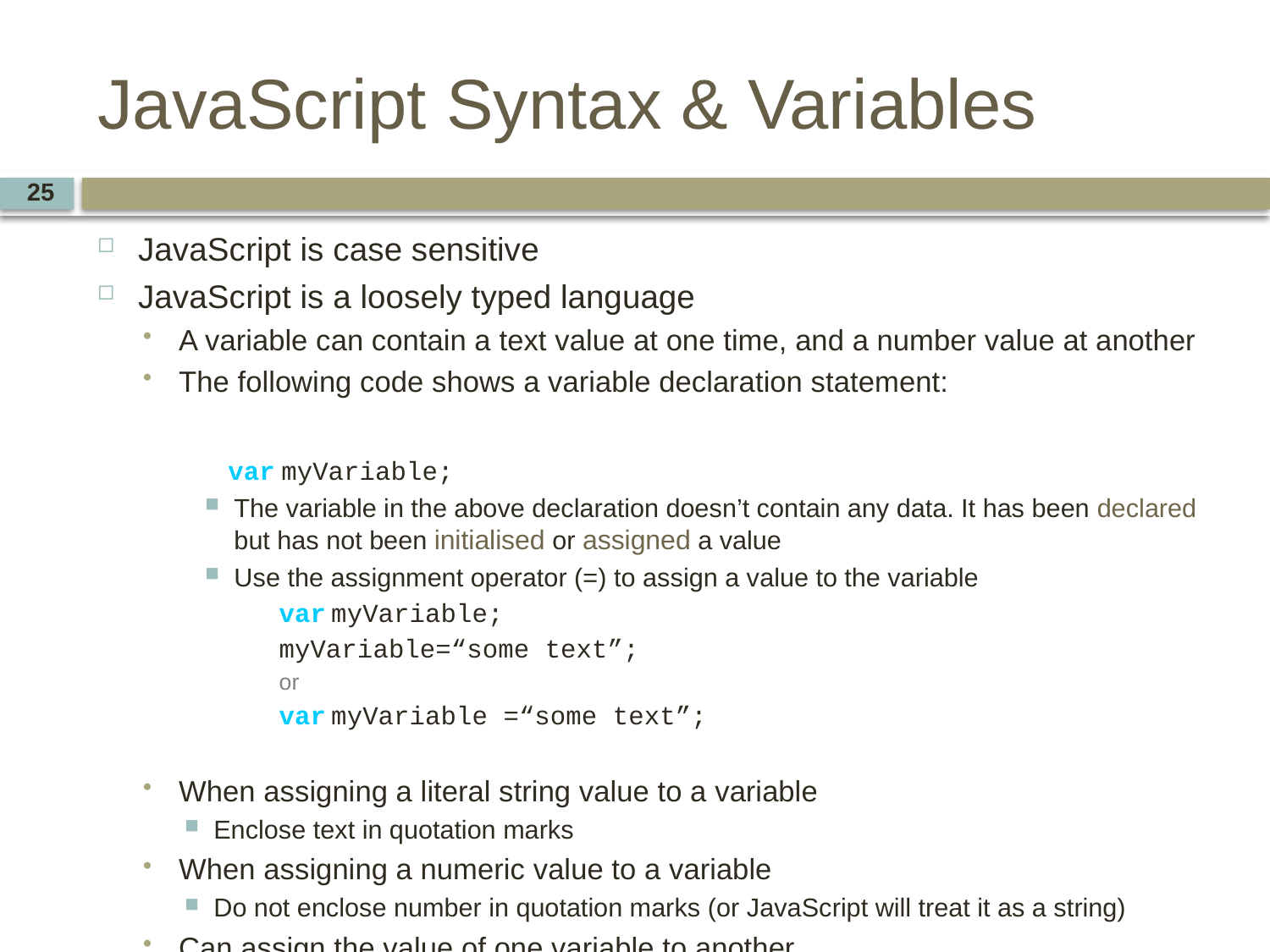

# JavaScript Syntax & Variables
25
JavaScript is case sensitive
JavaScript is a loosely typed language
A variable can contain a text value at one time, and a number value at another
The following code shows a variable declaration statement:

   var myVariable;
The variable in the above declaration doesn’t contain any data. It has been declared but has not been initialised or assigned a value
Use the assignment operator (=) to assign a value to the variable
var myVariable;
myVariable=“some text”;
or
var myVariable =“some text”;

When assigning a literal string value to a variable
Enclose text in quotation marks
When assigning a numeric value to a variable
Do not enclose number in quotation marks (or JavaScript will treat it as a string)
Can assign the value of one variable to another